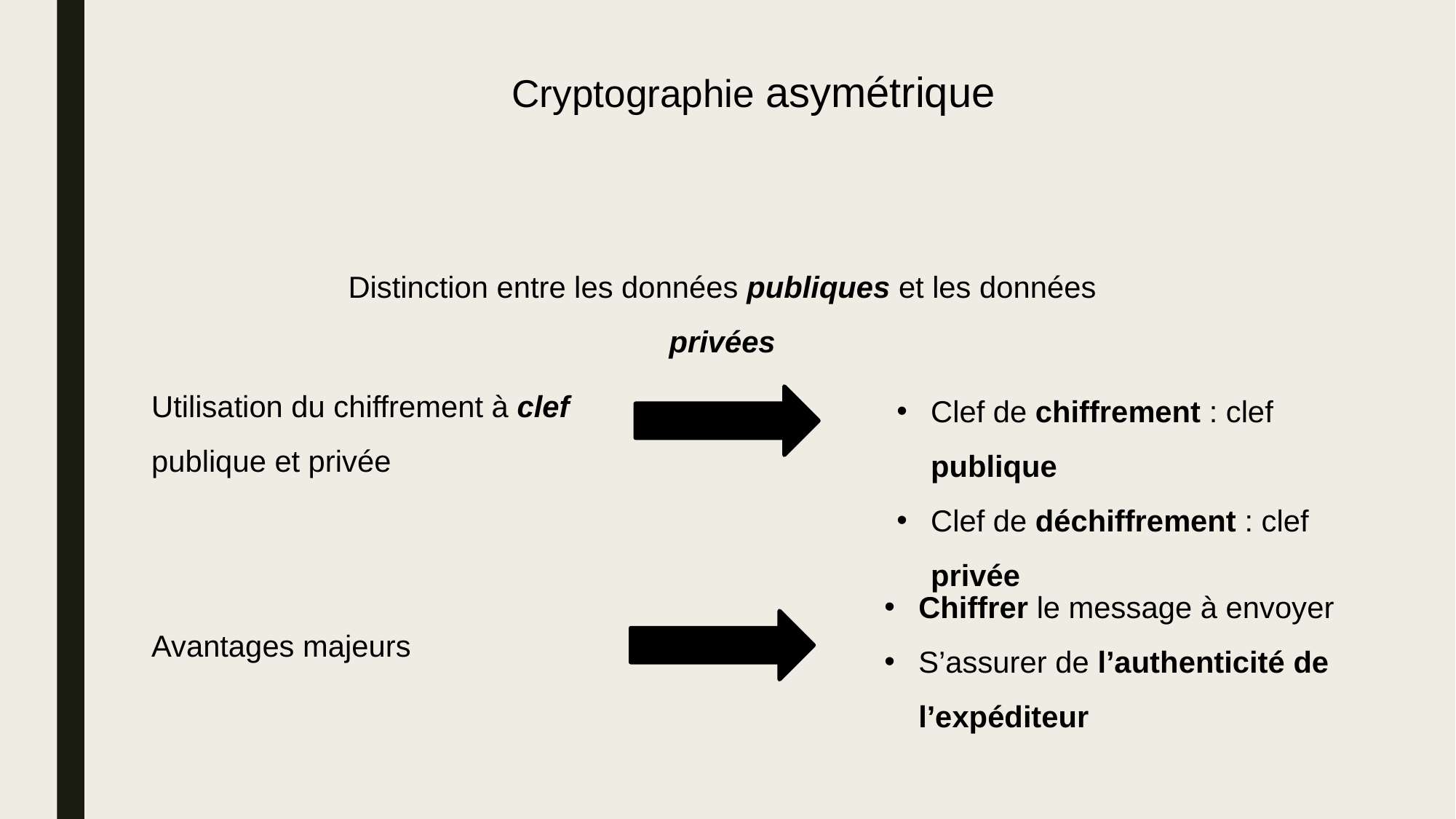

# Cryptographie asymétrique

Distinction entre les données publiques et les données privées
Utilisation du chiffrement à clef publique et privée
Clef de chiffrement : clef publique
Clef de déchiffrement : clef privée

Chiffrer le message à envoyer
S’assurer de l’authenticité de l’expéditeur

Avantages majeurs